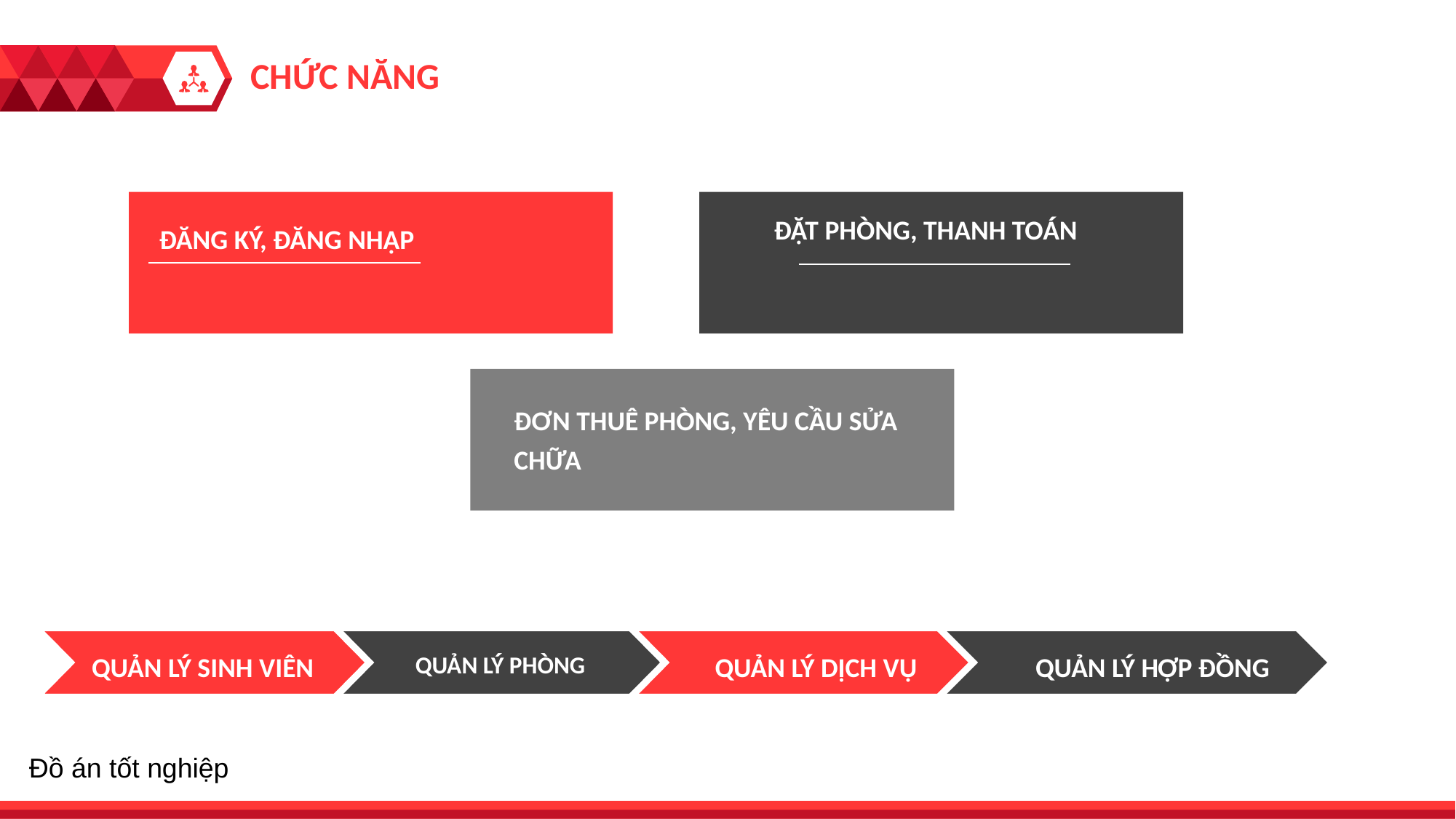

CHỨC NĂNG

ĐĂNG KÝ, ĐĂNG NHẬP

ĐẶT PHÒNG, THANH TOÁN

ĐƠN THUÊ PHÒNG, YÊU CẦU SỬA CHỮA

QUẢN LÝ SINH VIÊN
QUẢN LÝ PHÒNG
QUẢN LÝ DỊCH VỤ
QUẢN LÝ HỢP ĐỒNG
Đồ án tốt nghiệp